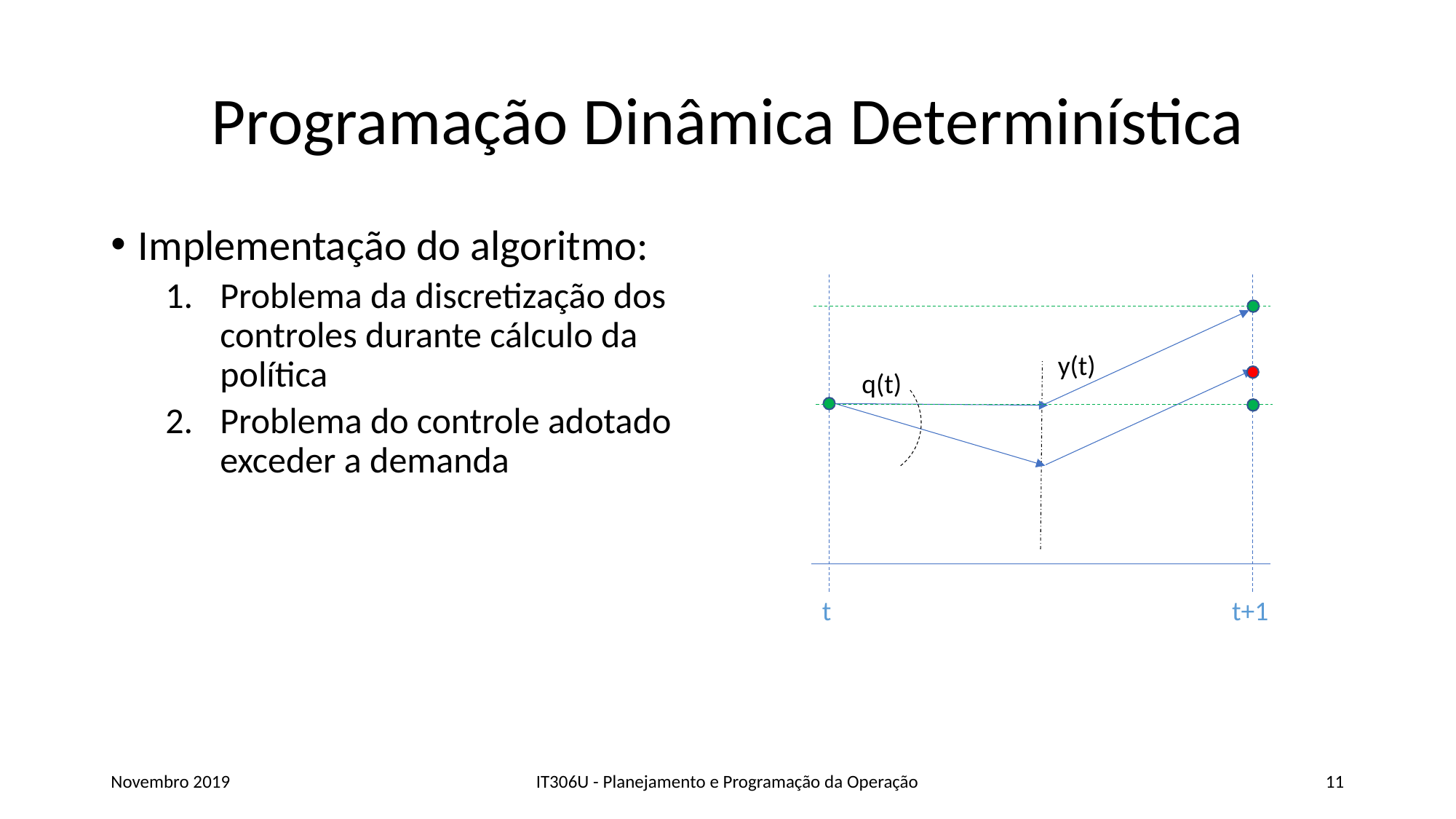

# Programação Dinâmica Determinística
Implementação do algoritmo:
Problema da discretização dos controles durante cálculo da política
Problema do controle adotado exceder a demanda

y(t)
q(t)

t
t+1
Novembro 2019
IT306U - Planejamento e Programação da Operação
11